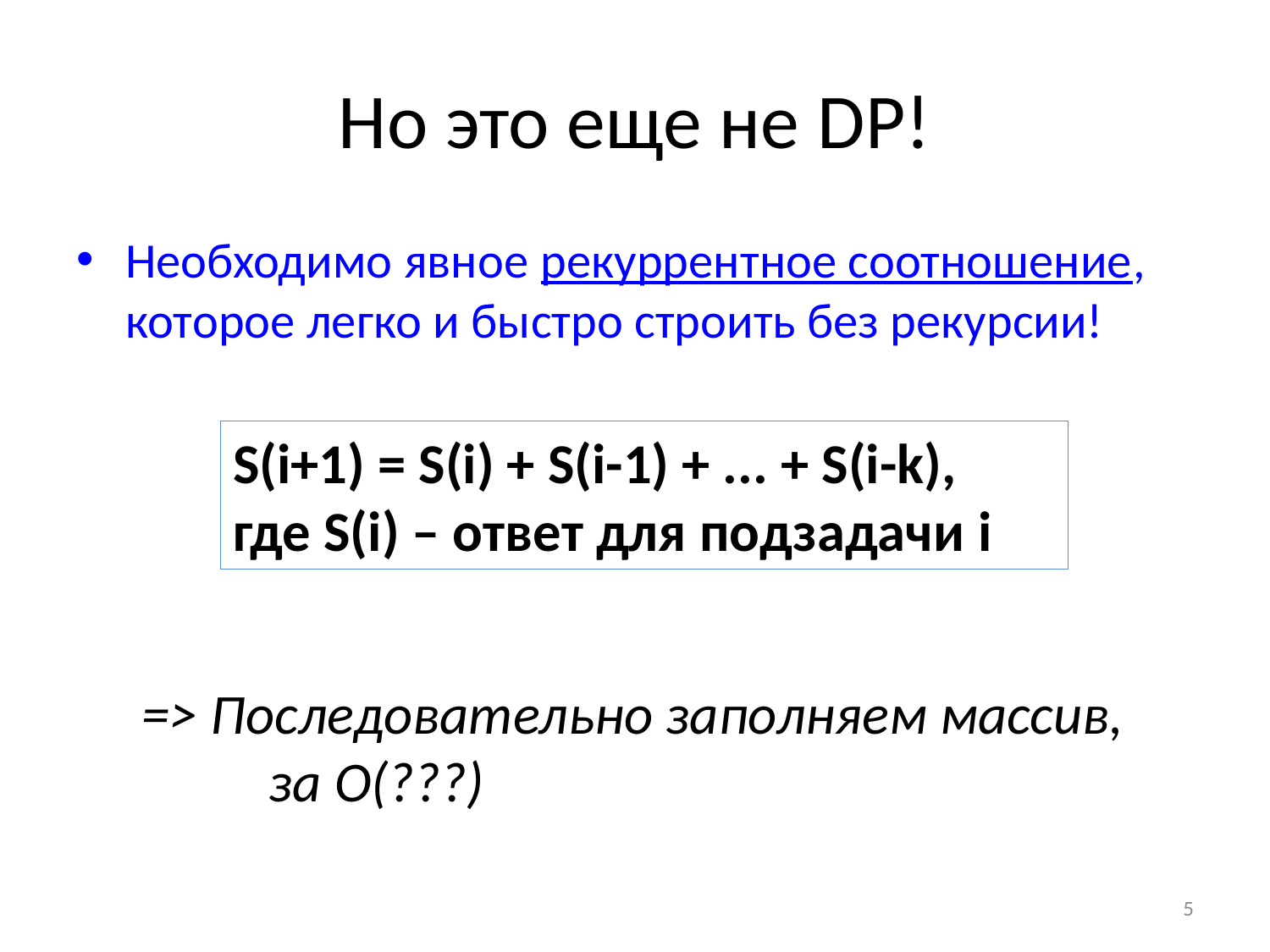

# Но это еще не DP!
Необходимо явное рекуррентное соотношение, которое легко и быстро строить без рекурсии!
S(i+1) = S(i) + S(i-1) + ... + S(i-k),
где S(i) – ответ для подзадачи i
=> Последовательно заполняем массив,
	за O(???)
5